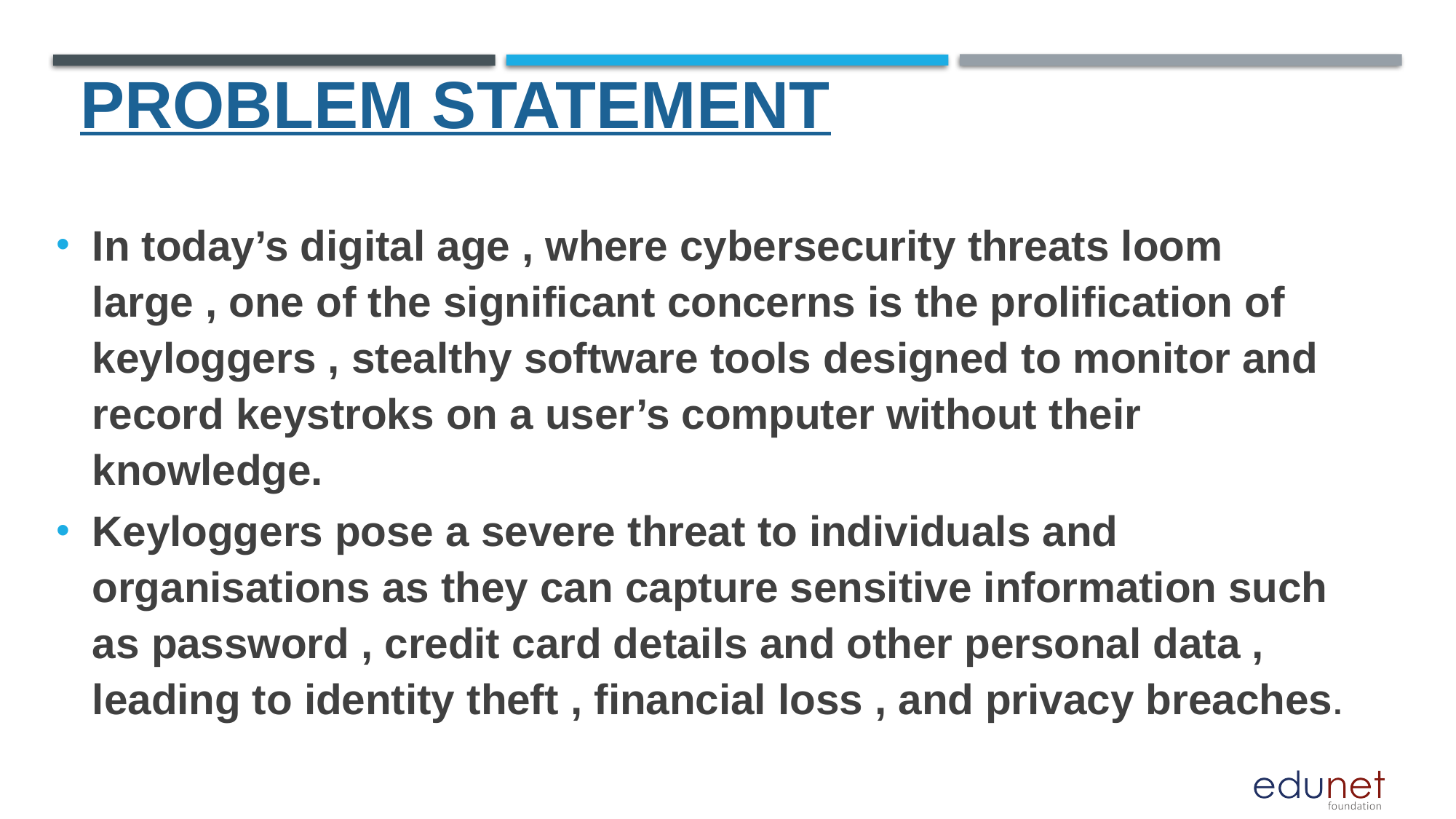

# Problem Statement
In today’s digital age , where cybersecurity threats loom large , one of the significant concerns is the prolification of keyloggers , stealthy software tools designed to monitor and record keystroks on a user’s computer without their knowledge.
Keyloggers pose a severe threat to individuals and organisations as they can capture sensitive information such as password , credit card details and other personal data , leading to identity theft , financial loss , and privacy breaches.